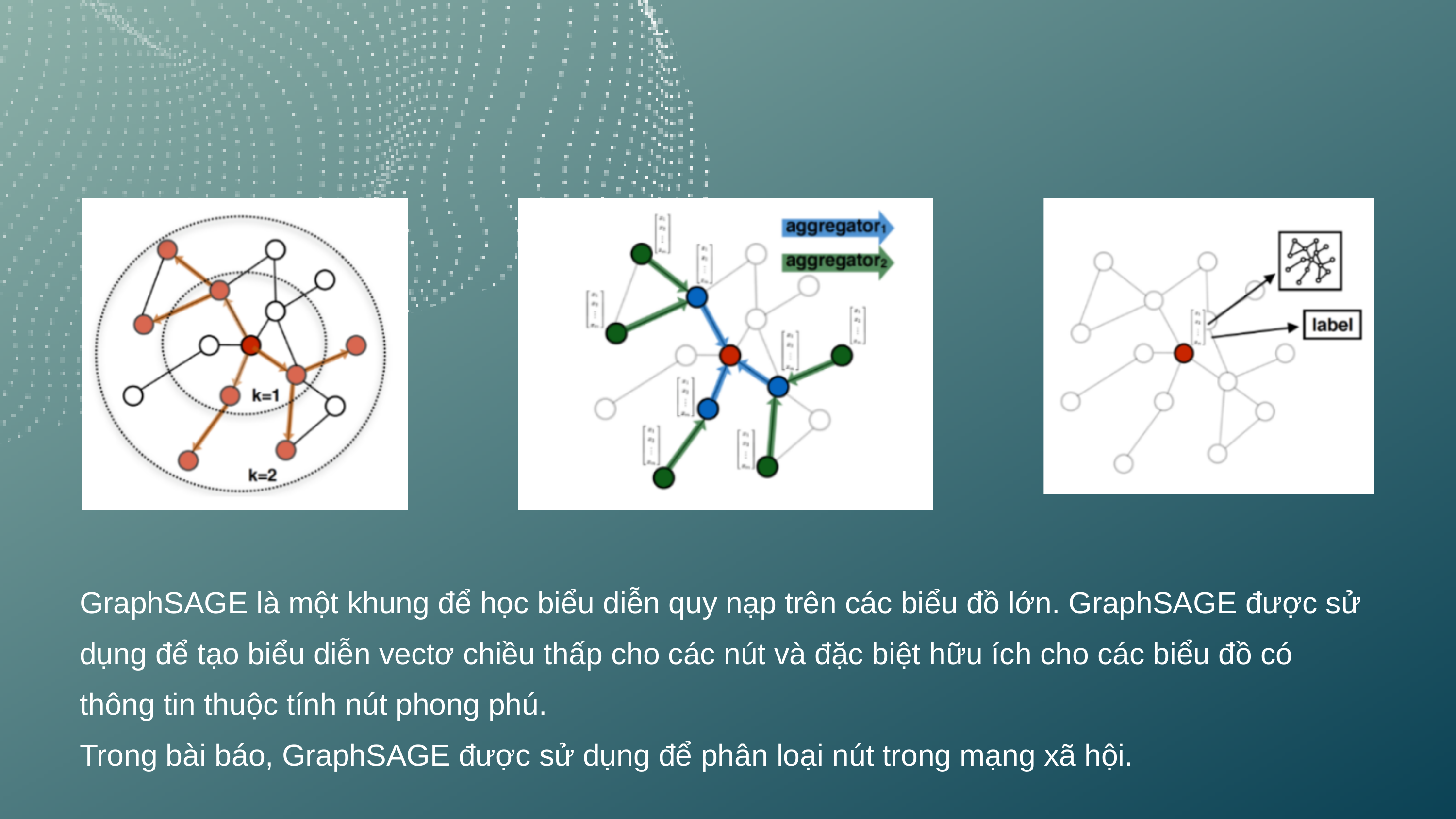

GraphSAGE là một khung để học biểu diễn quy nạp trên các biểu đồ lớn. GraphSAGE được sử dụng để tạo biểu diễn vectơ chiều thấp cho các nút và đặc biệt hữu ích cho các biểu đồ có thông tin thuộc tính nút phong phú.
Trong bài báo, GraphSAGE được sử dụng để phân loại nút trong mạng xã hội.